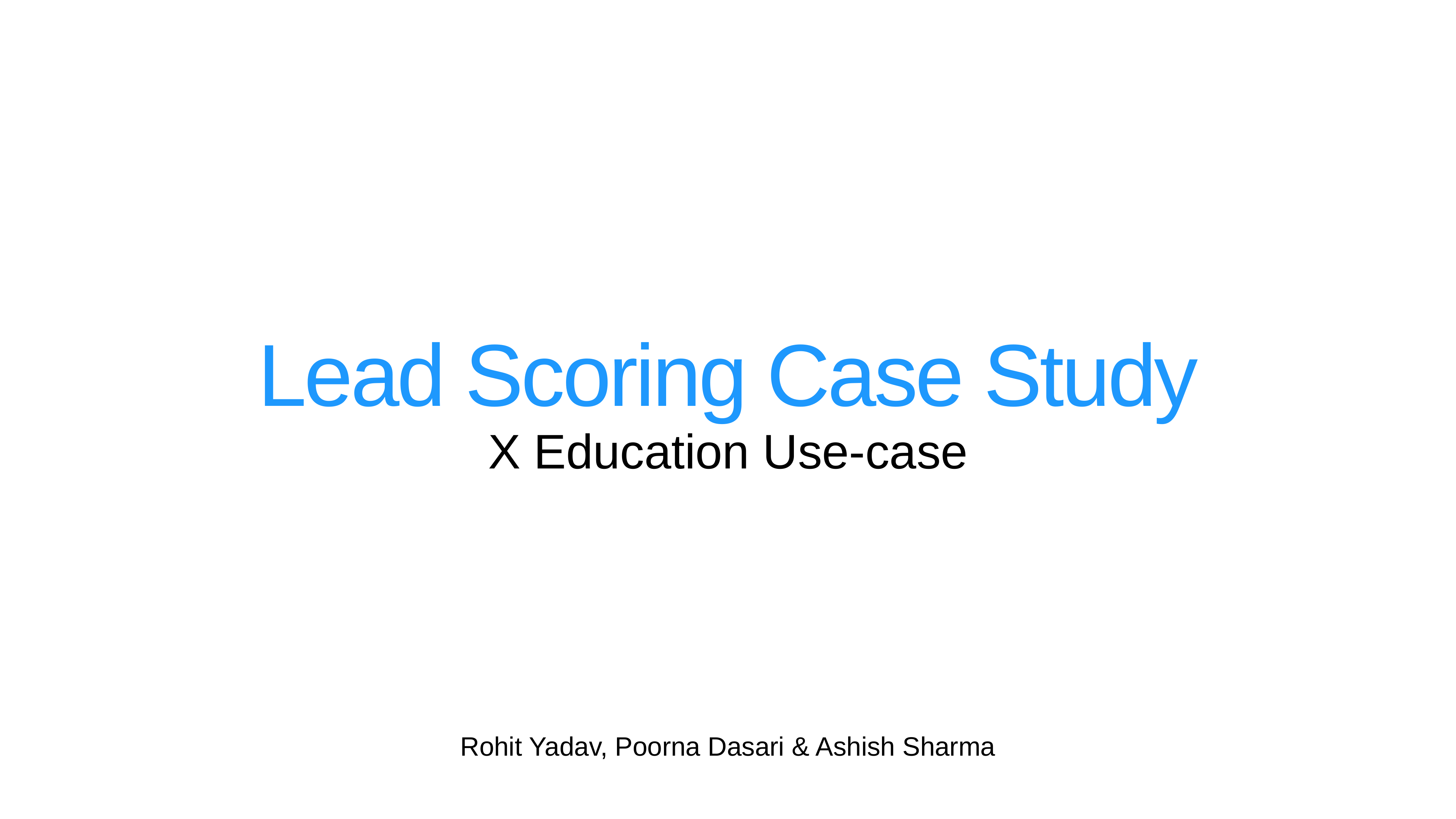

# Lead Scoring Case Study
X Education Use-case
Rohit Yadav, Poorna Dasari & Ashish Sharma